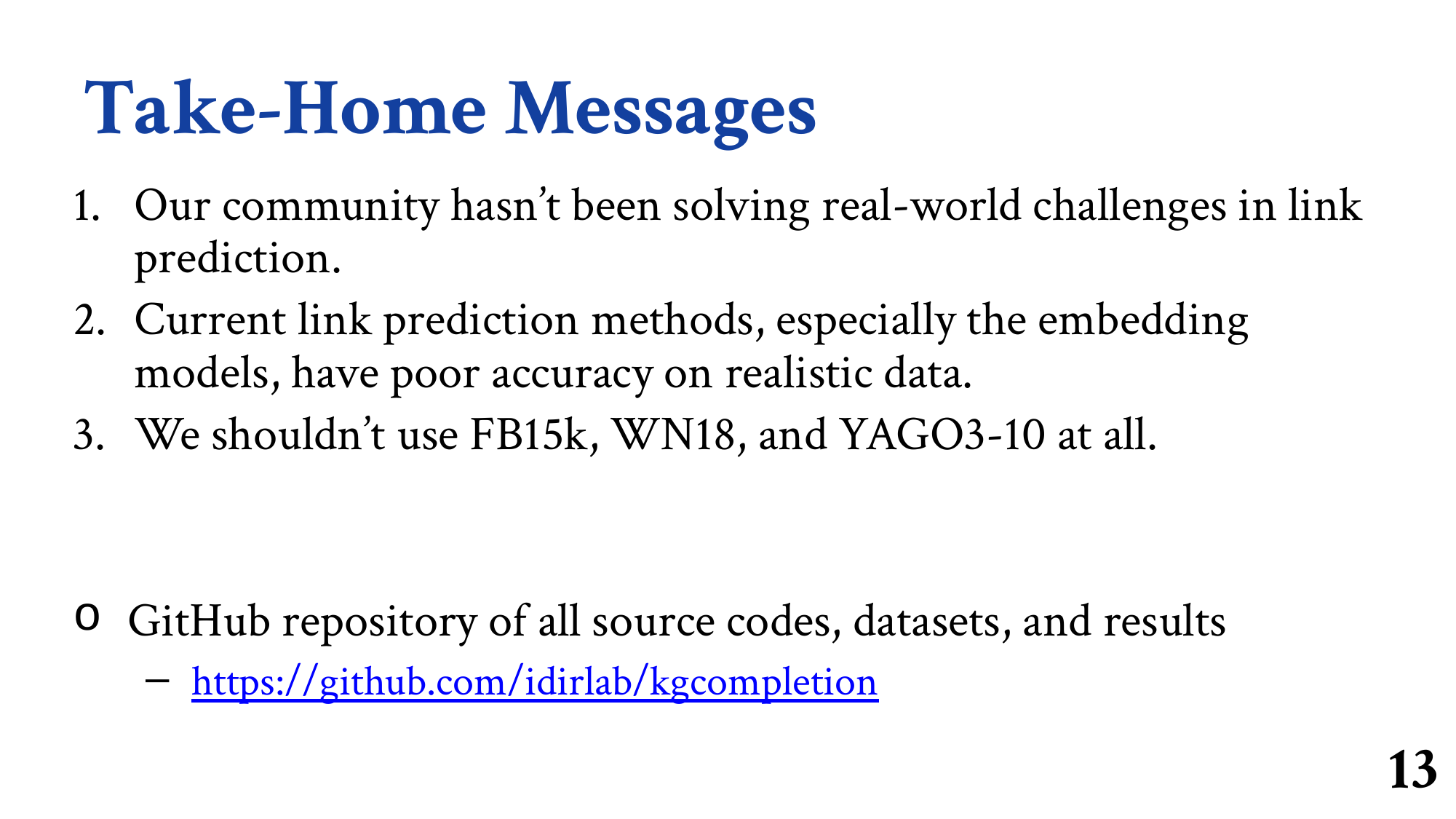

# Take-Home Messages
Our community hasn’t been solving real-world challenges in link prediction.
Current link prediction methods, especially the embedding models, have poor accuracy on realistic data.
We shouldn’t use FB15k, WN18, and YAGO3-10 at all.

GitHub repository of all source codes, datasets, and results
https://github.com/idirlab/kgcompletion
13